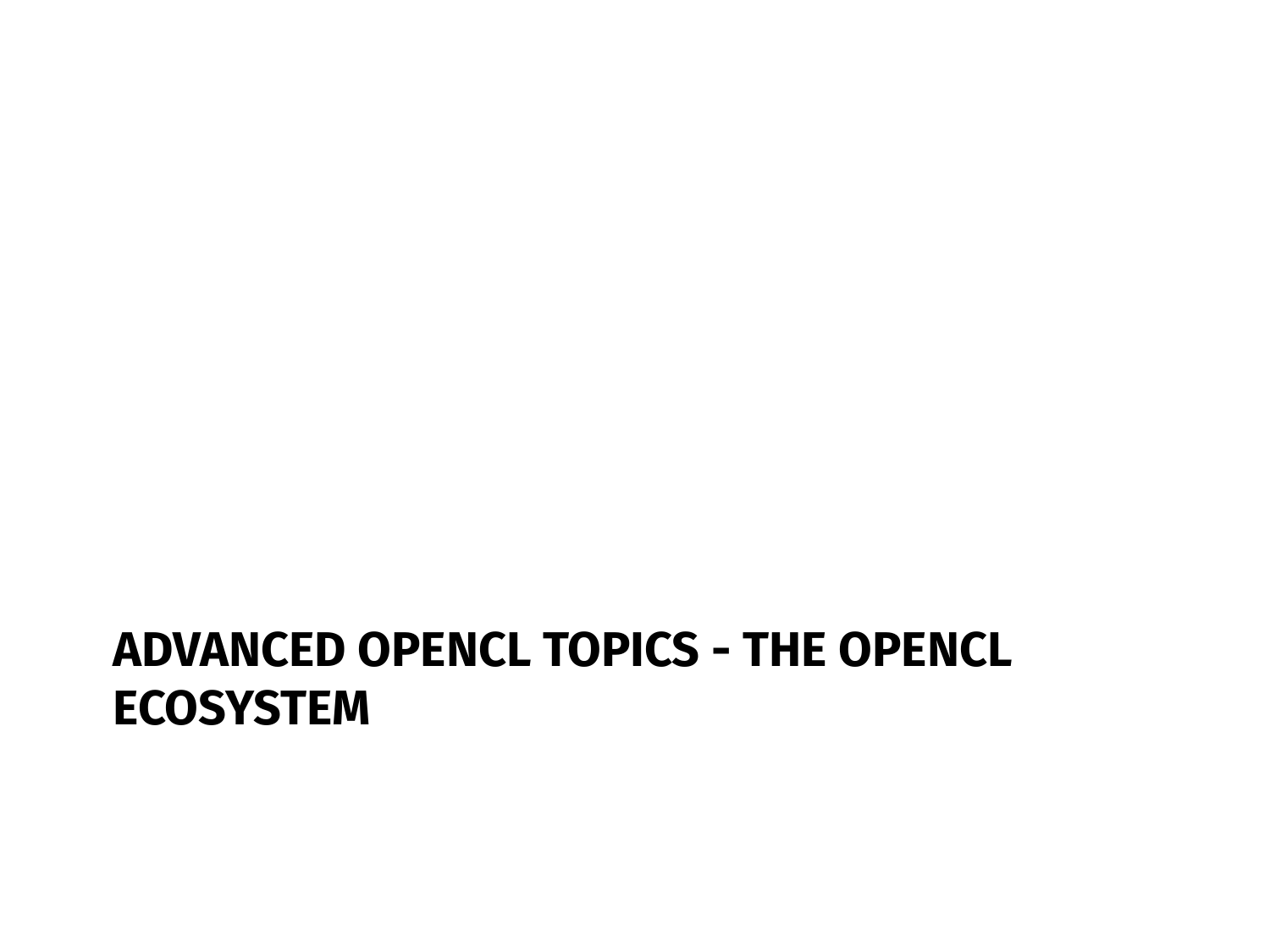

# Advanced OpenCL Topics - The OPENCL ECOSYSTEM